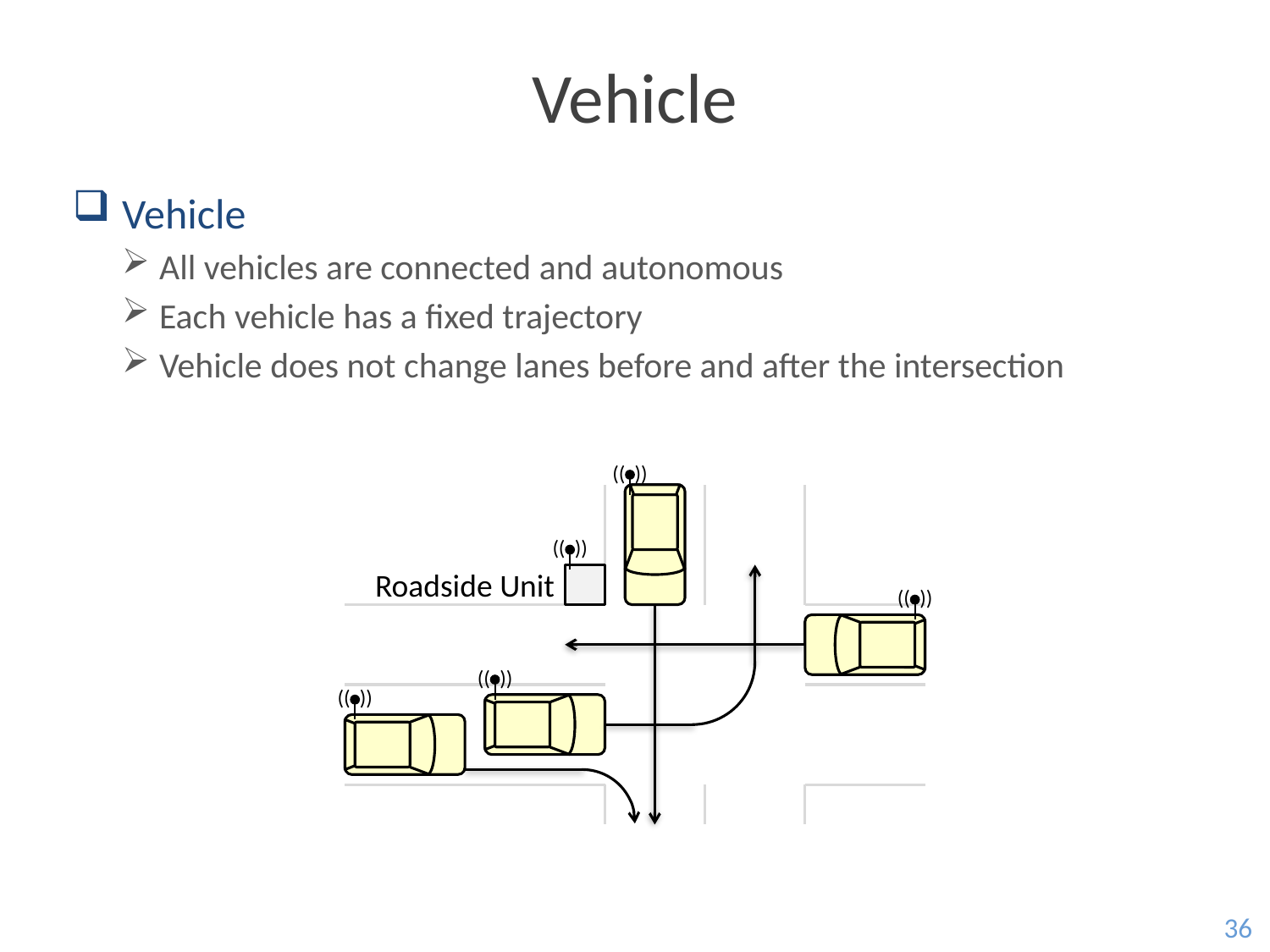

# Vehicle
Vehicle
All vehicles are connected and autonomous
Each vehicle has a fixed trajectory
Vehicle does not change lanes before and after the intersection
((  ))

((  ))

Roadside Unit

((  ))

((  ))

((  ))

36